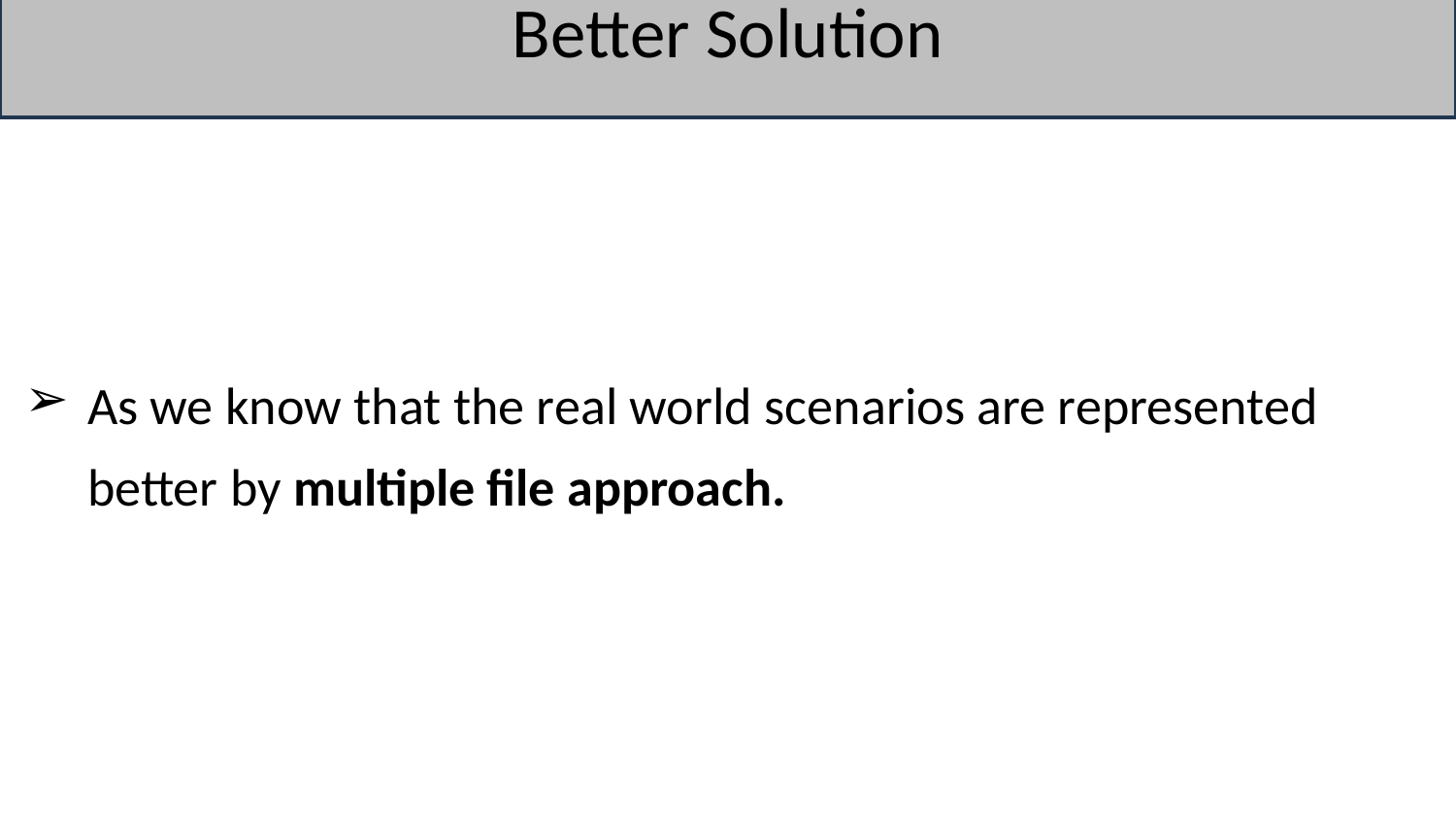

Better Solution
#

As we know that the real world scenarios are represented better by multiple file approach.